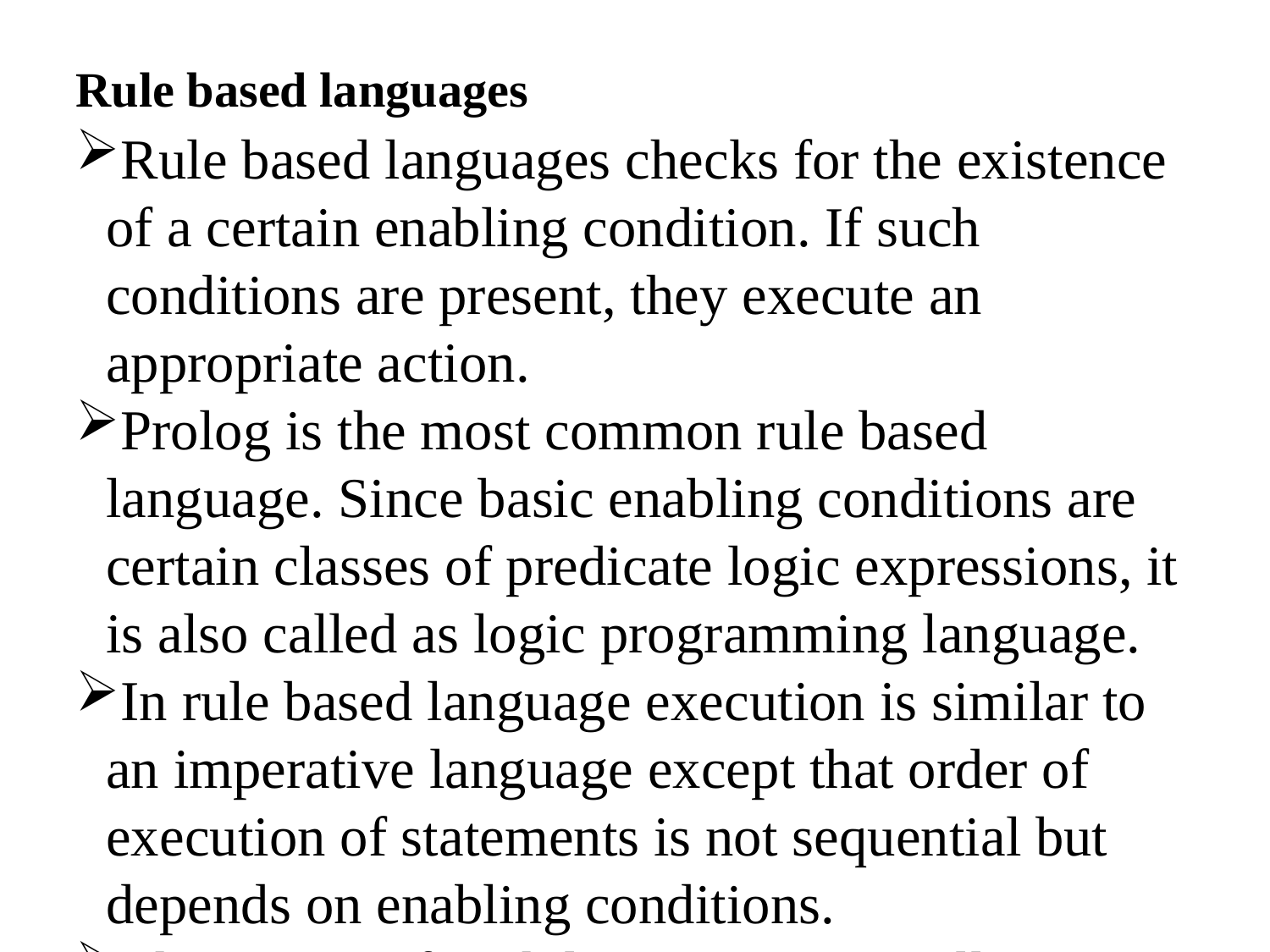

Rule based languages
Rule based languages checks for the existence of a certain enabling condition. If such conditions are present, they execute an appropriate action.
Prolog is the most common rule based language. Since basic enabling conditions are certain classes of predicate logic expressions, it is also called as logic programming language.
In rule based language execution is similar to an imperative language except that order of execution of statements is not sequential but depends on enabling conditions.
The syntax of such languages generally is similar to the following :
		enabling condition1→ action1,
		enabling condition2 → action2,
		……………….
		enabling condition n→ action n
e.g.	Apart from Prolog, the most common language in this class, many other languages use this paradigm. The common business application of decision tables is a form of rule based programming.